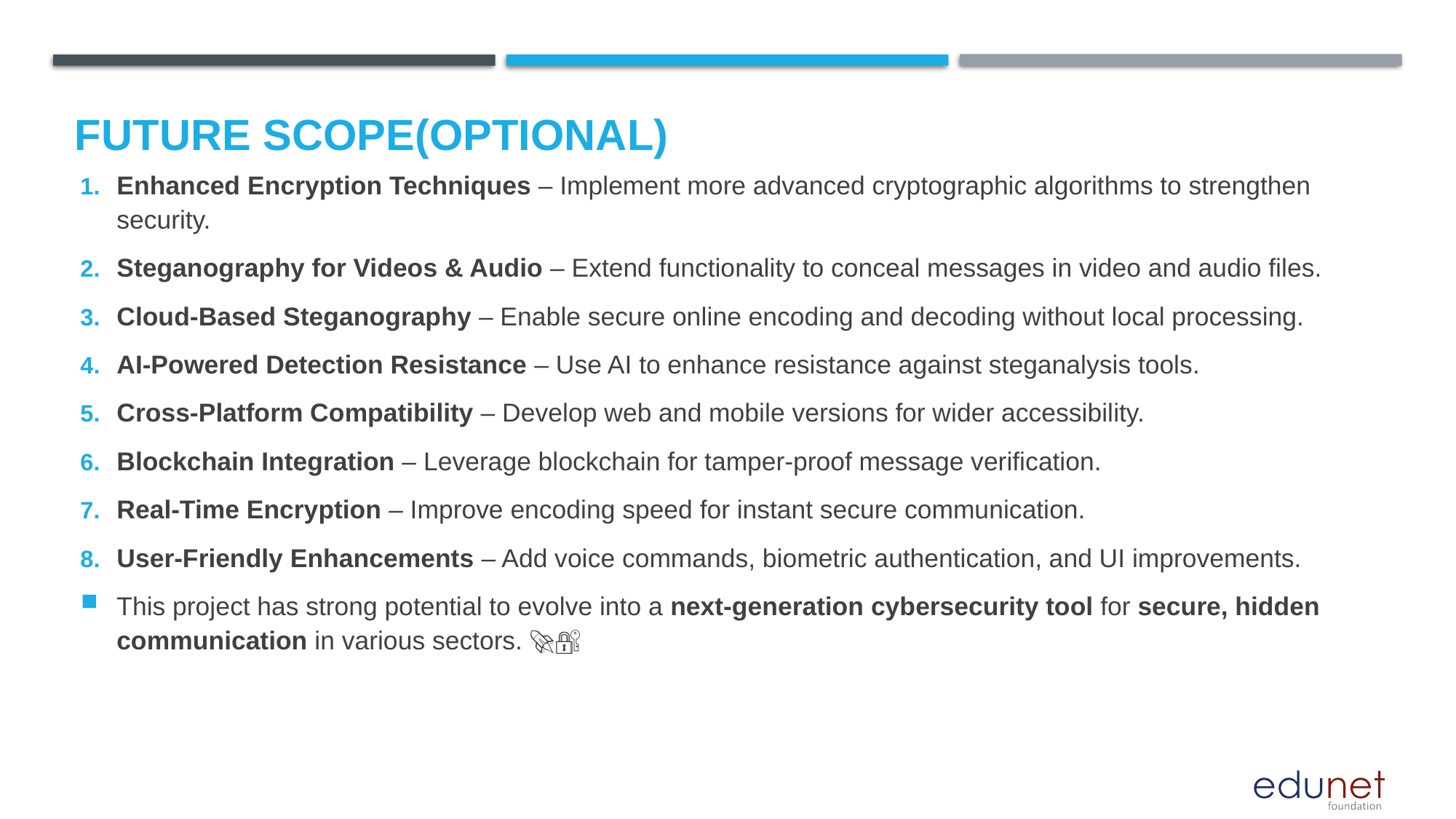

Future scope(optional)
Enhanced Encryption Techniques – Implement more advanced cryptographic algorithms to strengthen security.
Steganography for Videos & Audio – Extend functionality to conceal messages in video and audio files.
Cloud-Based Steganography – Enable secure online encoding and decoding without local processing.
AI-Powered Detection Resistance – Use AI to enhance resistance against steganalysis tools.
Cross-Platform Compatibility – Develop web and mobile versions for wider accessibility.
Blockchain Integration – Leverage blockchain for tamper-proof message verification.
Real-Time Encryption – Improve encoding speed for instant secure communication.
User-Friendly Enhancements – Add voice commands, biometric authentication, and UI improvements.
This project has strong potential to evolve into a next-generation cybersecurity tool for secure, hidden communication in various sectors. 🚀🔐